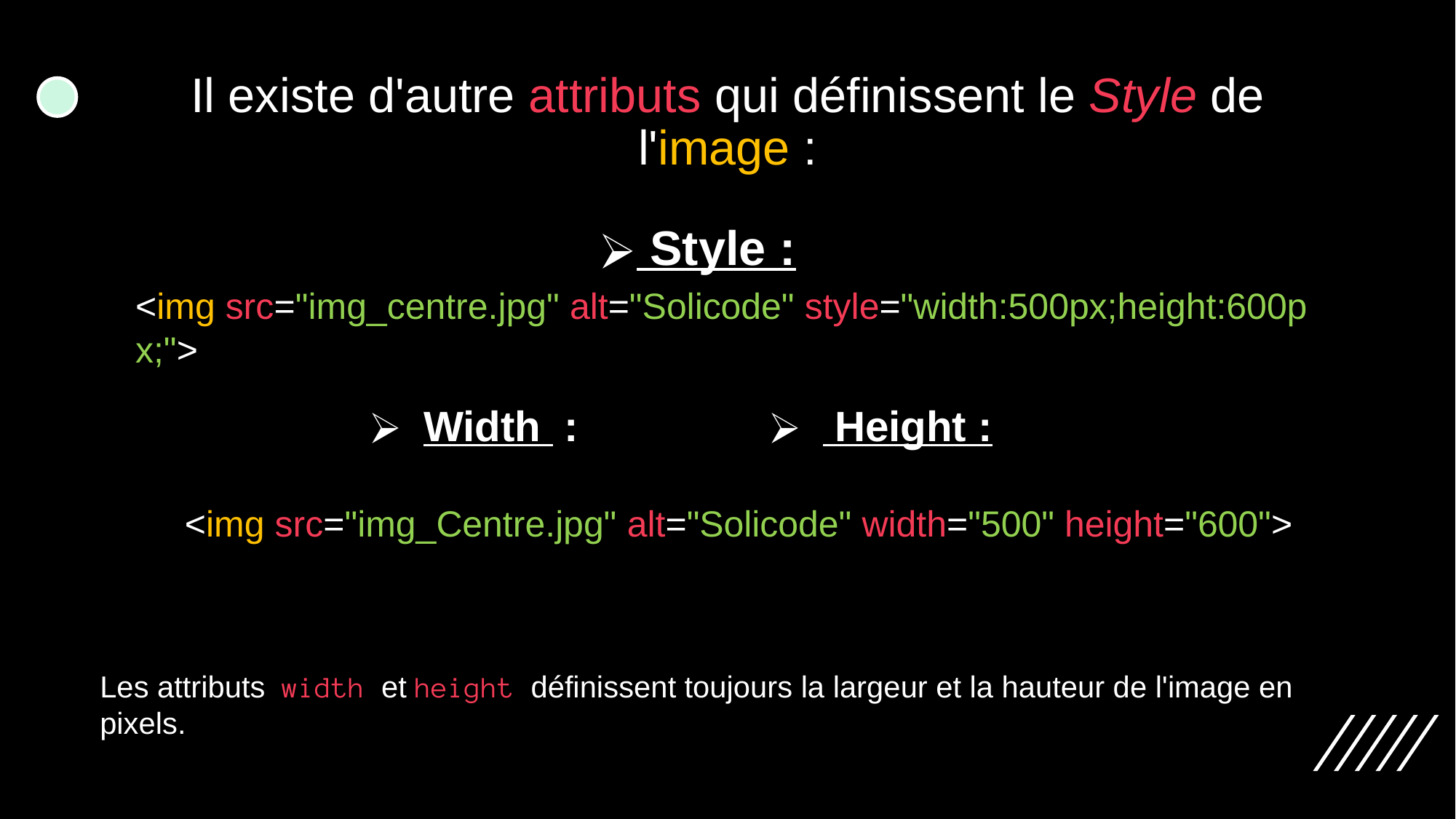

# Il existe d'autre attributs qui définissent le Style de l'image :
 Style :

<img src="img_centre.jpg" alt="Solicode" style="width:500px;height:600px;">
Width  :
 Height :
<img src="img_Centre.jpg" alt="Solicode" width="500" height="600">
Les attributs  width et height définissent toujours la largeur et la hauteur de l'image en pixels.